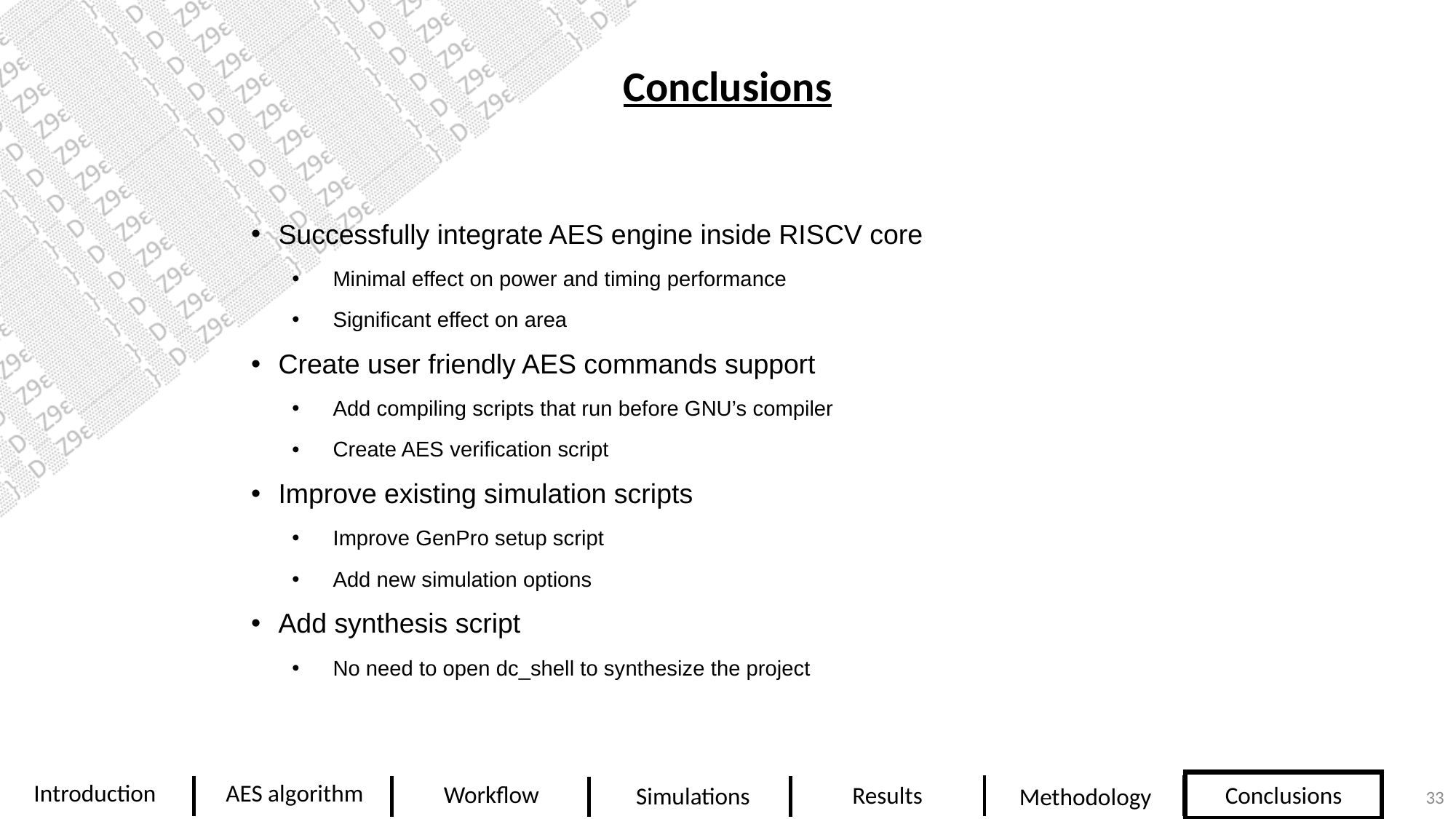

Conclusions
Successfully integrate AES engine inside RISCV core
Minimal effect on power and timing performance
Significant effect on area
Create user friendly AES commands support
Add compiling scripts that run before GNU’s compiler
Create AES verification script
Improve existing simulation scripts
Improve GenPro setup script
Add new simulation options
Add synthesis script
No need to open dc_shell to synthesize the project

AES algorithm
Introduction
Workflow
Results
Conclusions
33
Simulations
Methodology